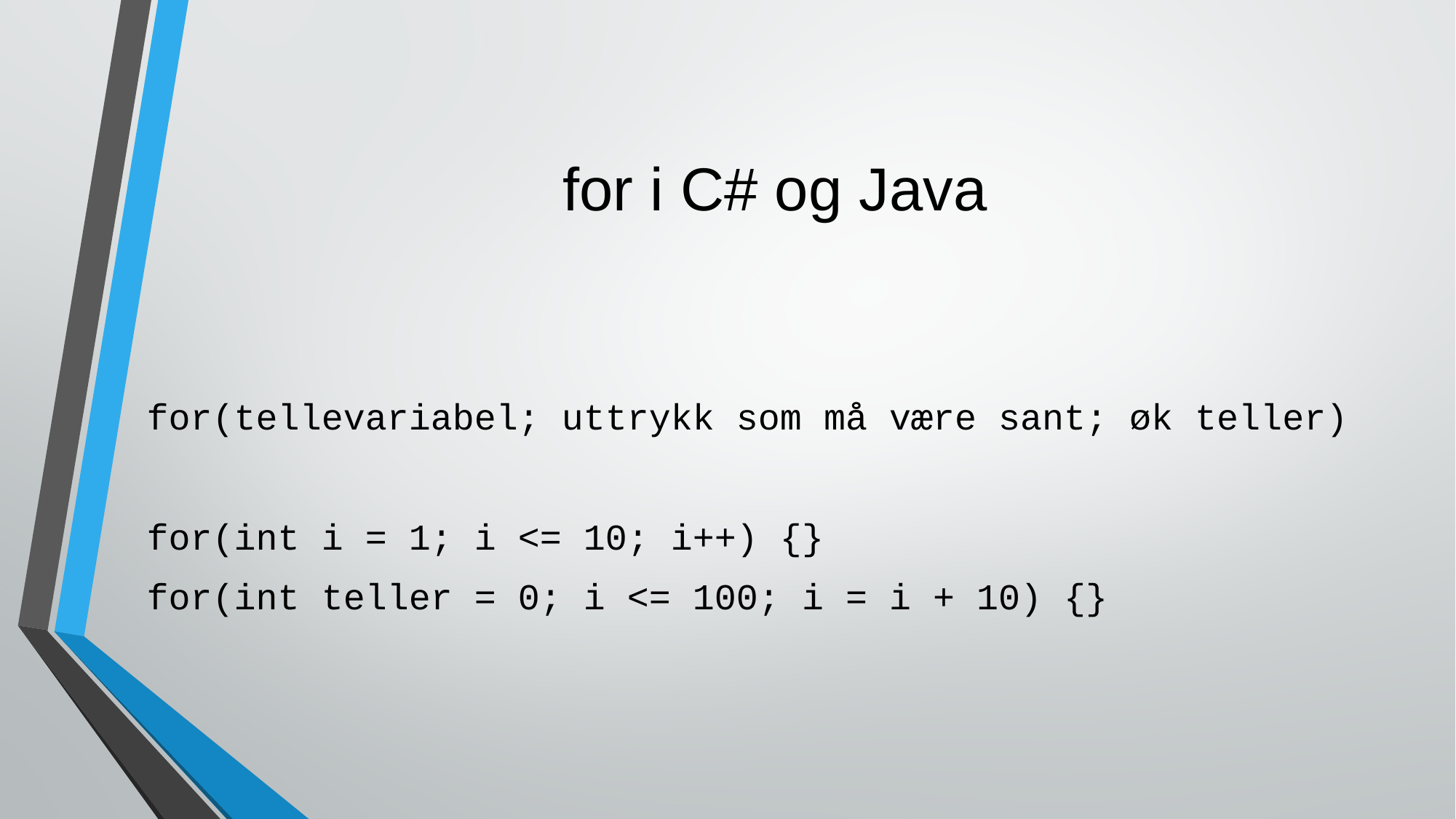

# for i C# og Java
for(tellevariabel; uttrykk som må være sant; øk teller)

for(int i = 1; i <= 10; i++) {}
for(int teller = 0; i <= 100; i = i + 10) {}